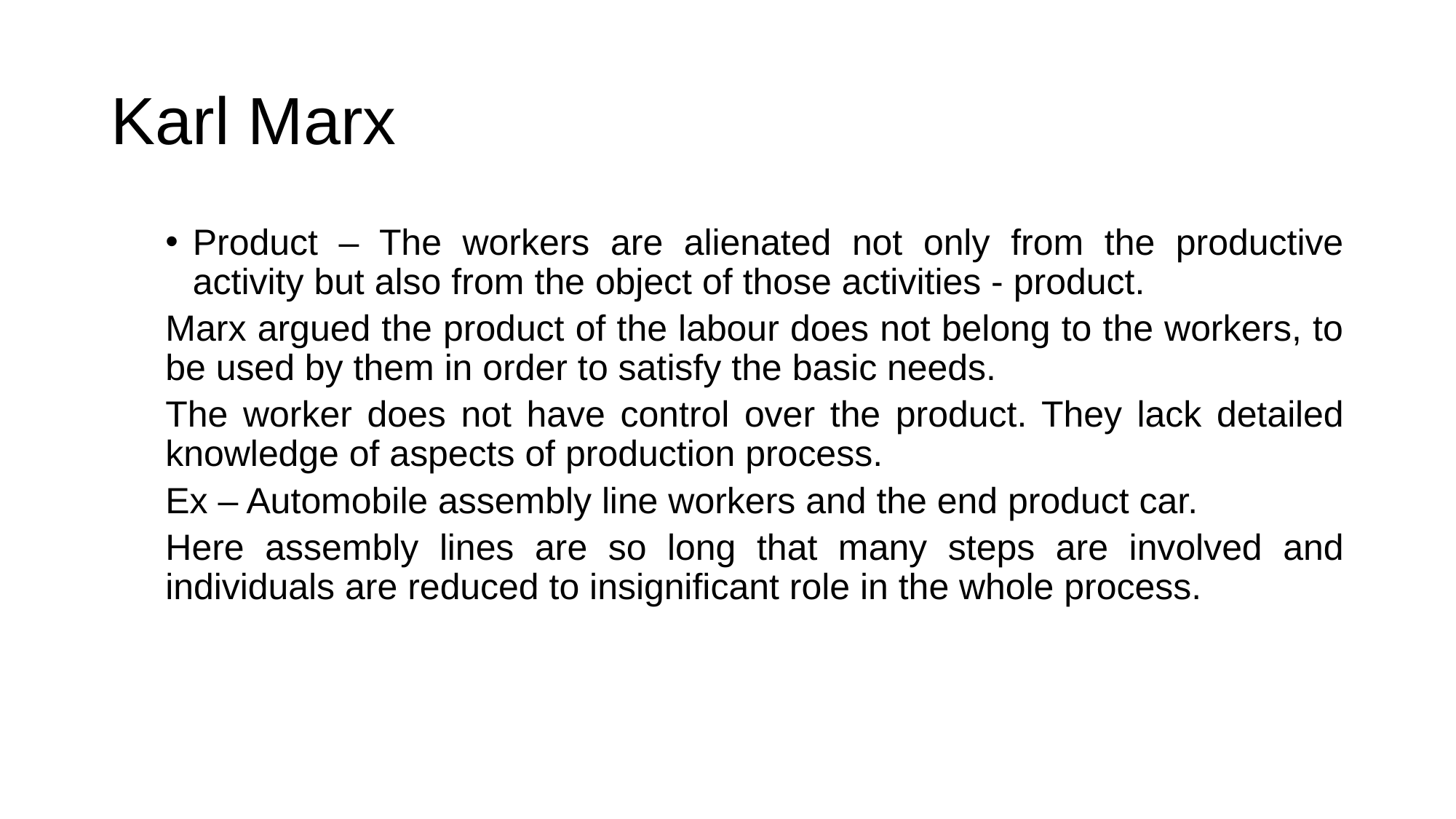

# Karl Marx
Product – The workers are alienated not only from the productive activity but also from the object of those activities - product.
Marx argued the product of the labour does not belong to the workers, to be used by them in order to satisfy the basic needs.
The worker does not have control over the product. They lack detailed knowledge of aspects of production process.
Ex – Automobile assembly line workers and the end product car.
Here assembly lines are so long that many steps are involved and individuals are reduced to insignificant role in the whole process.